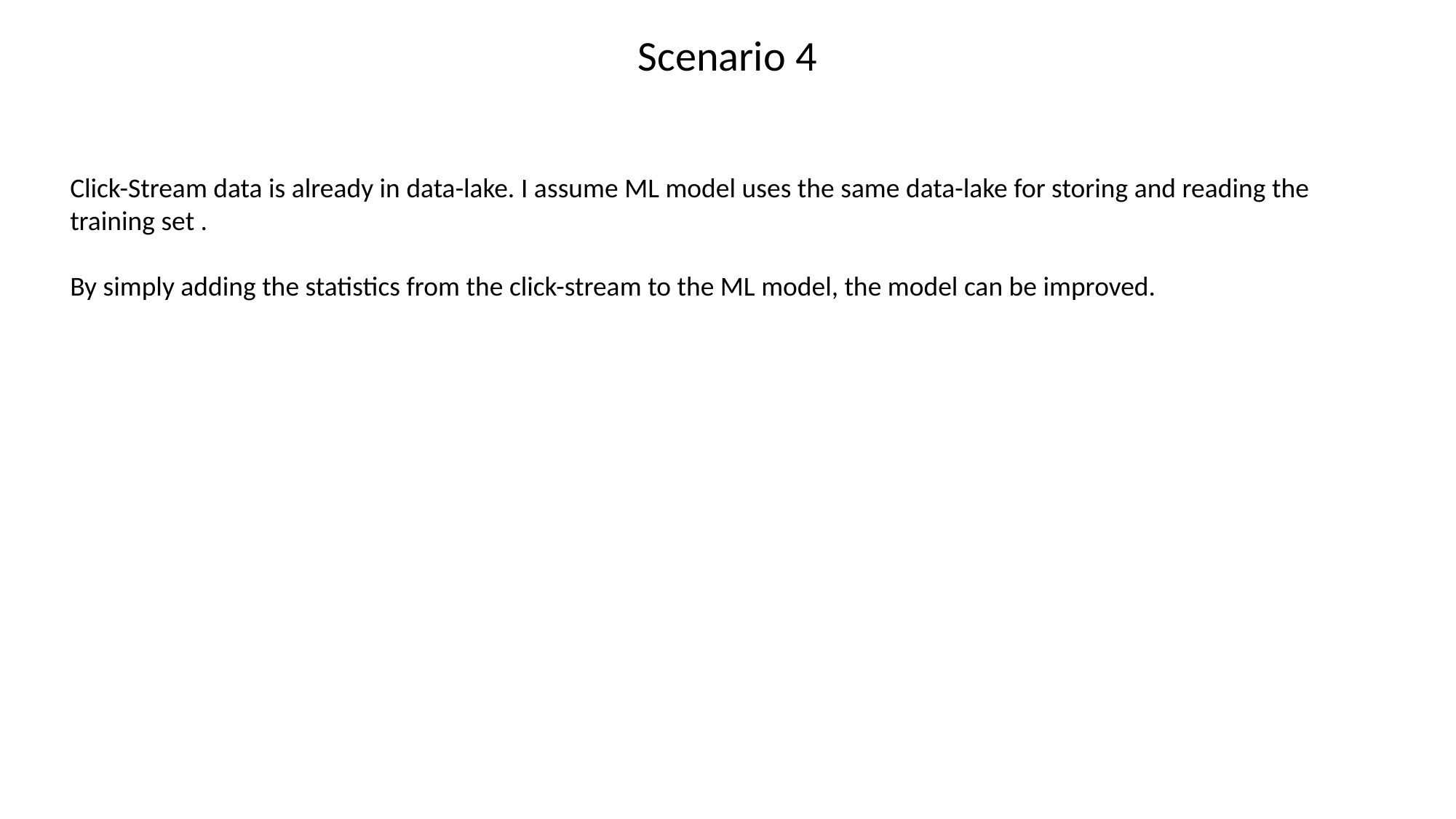

Scenario 4
Click-Stream data is already in data-lake. I assume ML model uses the same data-lake for storing and reading the training set .

By simply adding the statistics from the click-stream to the ML model, the model can be improved.